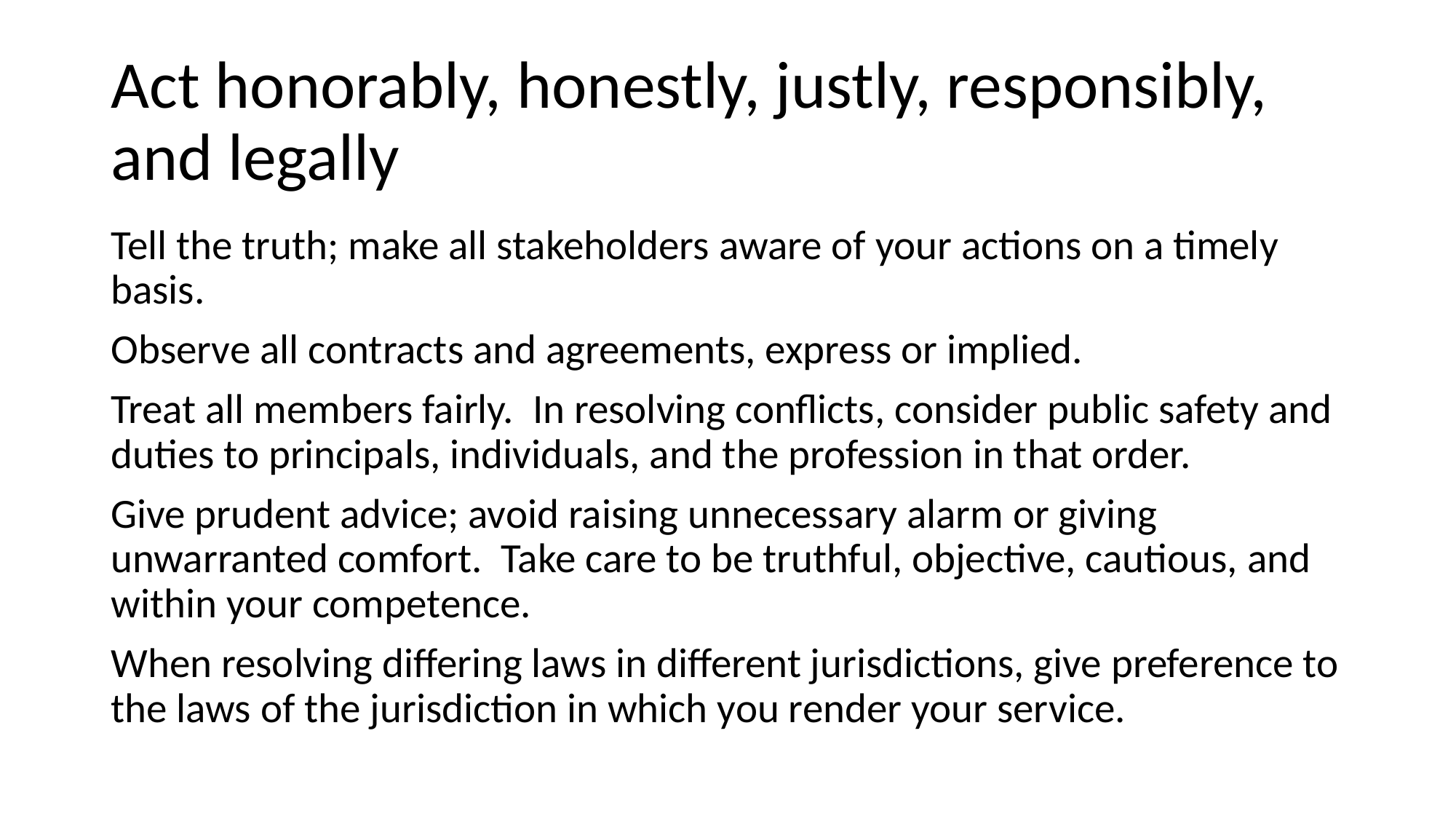

# Act honorably, honestly, justly, responsibly, and legally
Tell the truth; make all stakeholders aware of your actions on a timely basis.
Observe all contracts and agreements, express or implied.
Treat all members fairly.  In resolving conflicts, consider public safety and duties to principals, individuals, and the profession in that order.
Give prudent advice; avoid raising unnecessary alarm or giving unwarranted comfort.  Take care to be truthful, objective, cautious, and within your competence.
When resolving differing laws in different jurisdictions, give preference to the laws of the jurisdiction in which you render your service.